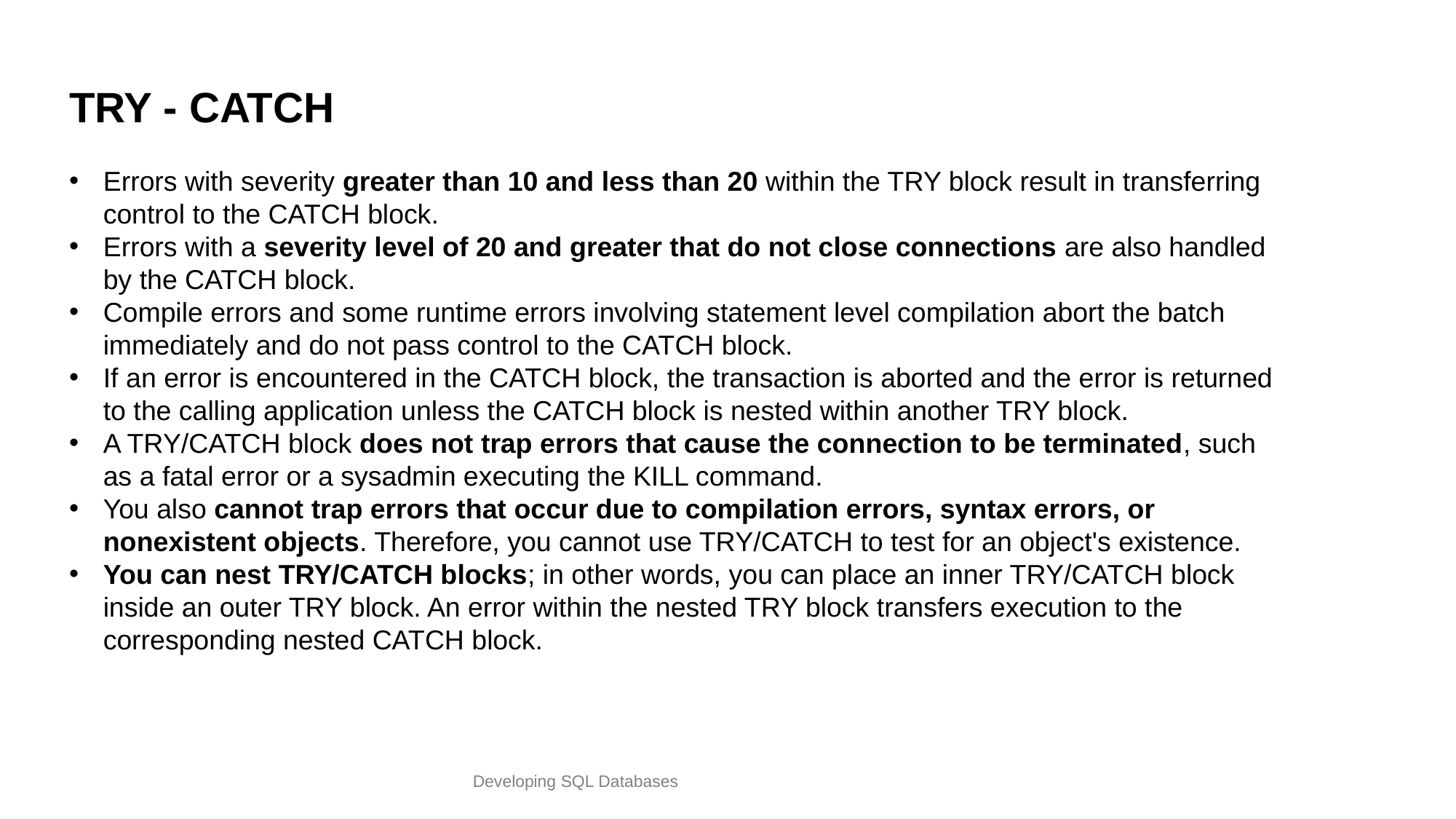

TRY - CATCH

Errors with severity greater than 10 and less than 20 within the TRY block result in transferring control to the CATCH block.
Errors with a severity level of 20 and greater that do not close connections are also handled by the CATCH block.
Compile errors and some runtime errors involving statement level compilation abort the batch immediately and do not pass control to the CATCH block.
If an error is encountered in the CATCH block, the transaction is aborted and the error is returned to the calling application unless the CATCH block is nested within another TRY block.
A TRY/CATCH block does not trap errors that cause the connection to be terminated, such as a fatal error or a sysadmin executing the KILL command.
You also cannot trap errors that occur due to compilation errors, syntax errors, or nonexistent objects. Therefore, you cannot use TRY/CATCH to test for an object's existence.
You can nest TRY/CATCH blocks; in other words, you can place an inner TRY/CATCH block inside an outer TRY block. An error within the nested TRY block transfers execution to the corresponding nested CATCH block.
Developing SQL Databases